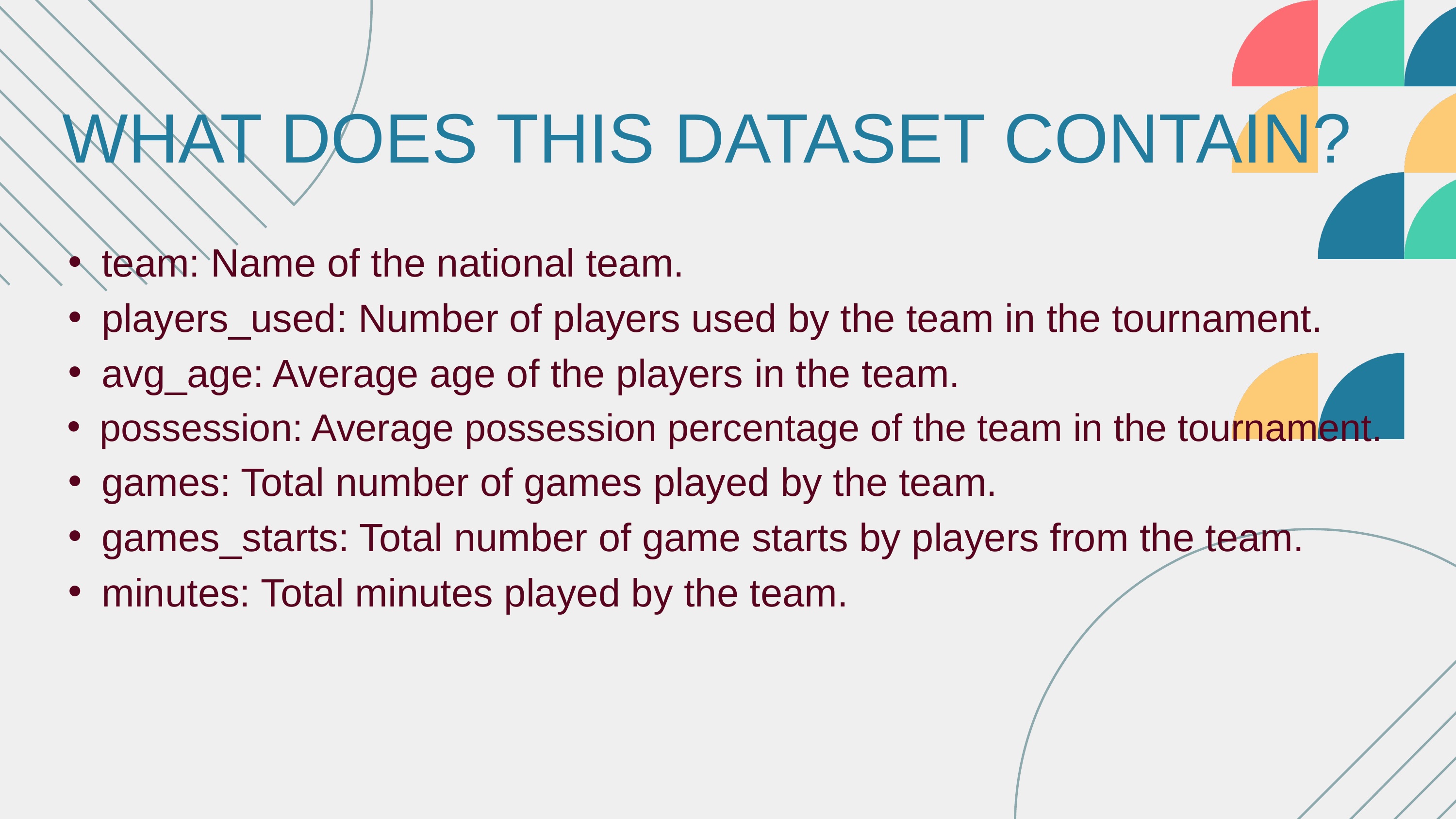

WHAT DOES THIS DATASET CONTAIN?

team: Name of the national team.
players_used: Number of players used by the team in the tournament.
avg_age: Average age of the players in the team.
possession: Average possession percentage of the team in the tournament.
games: Total number of games played by the team.
games_starts: Total number of game starts by players from the team.
minutes: Total minutes played by the team.